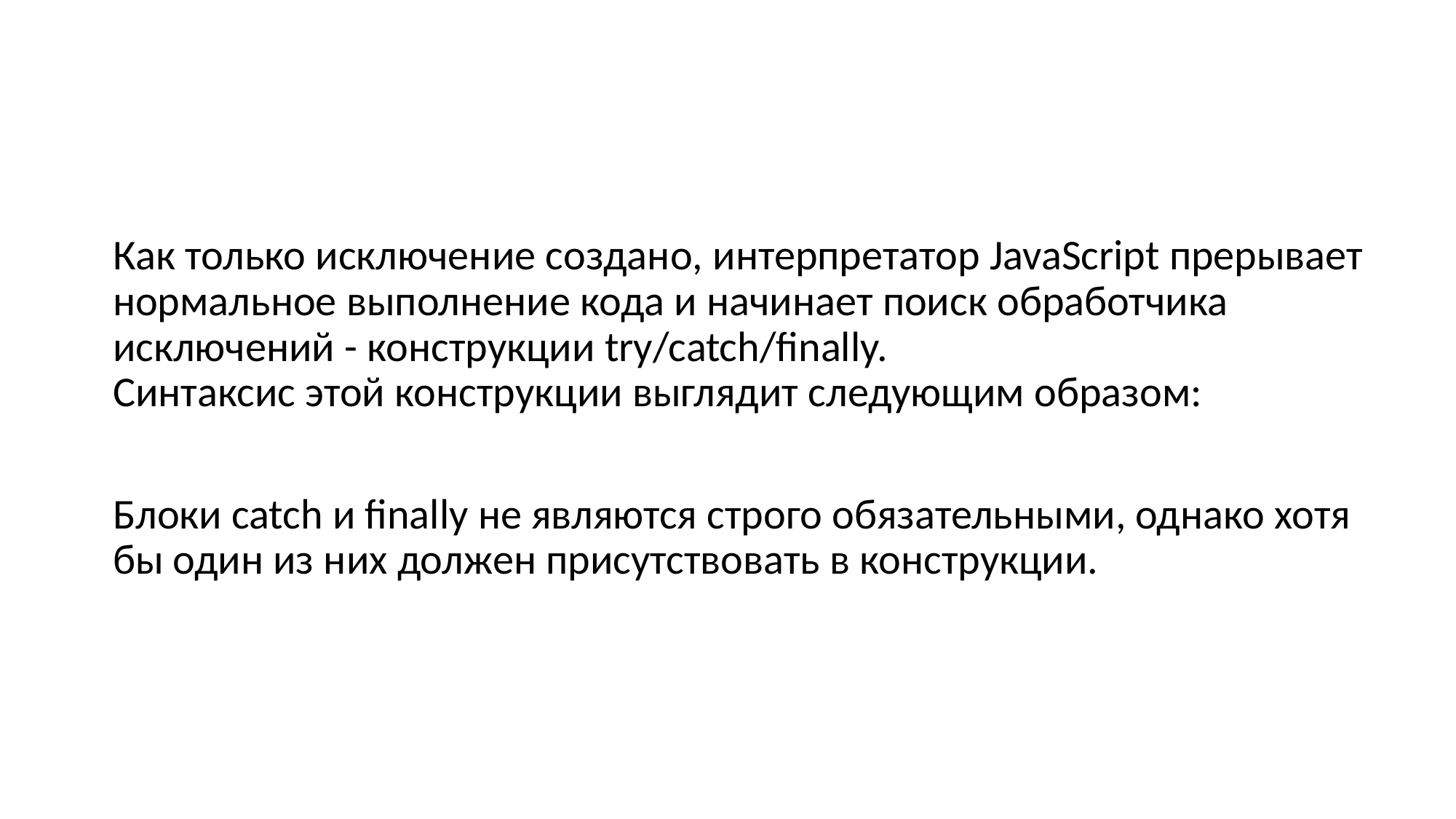

Как только исключение создано, интерпретатор JavaScript прерывает нормальное выполнение кода и начинает поиск обработчика исключений - конструкции try/catch/finally.
Синтаксис этой конструкции выглядит следующим образом:

Блоки catch и finally не являются строго обязательными, однако хотя бы один из них должен присутствовать в конструкции.